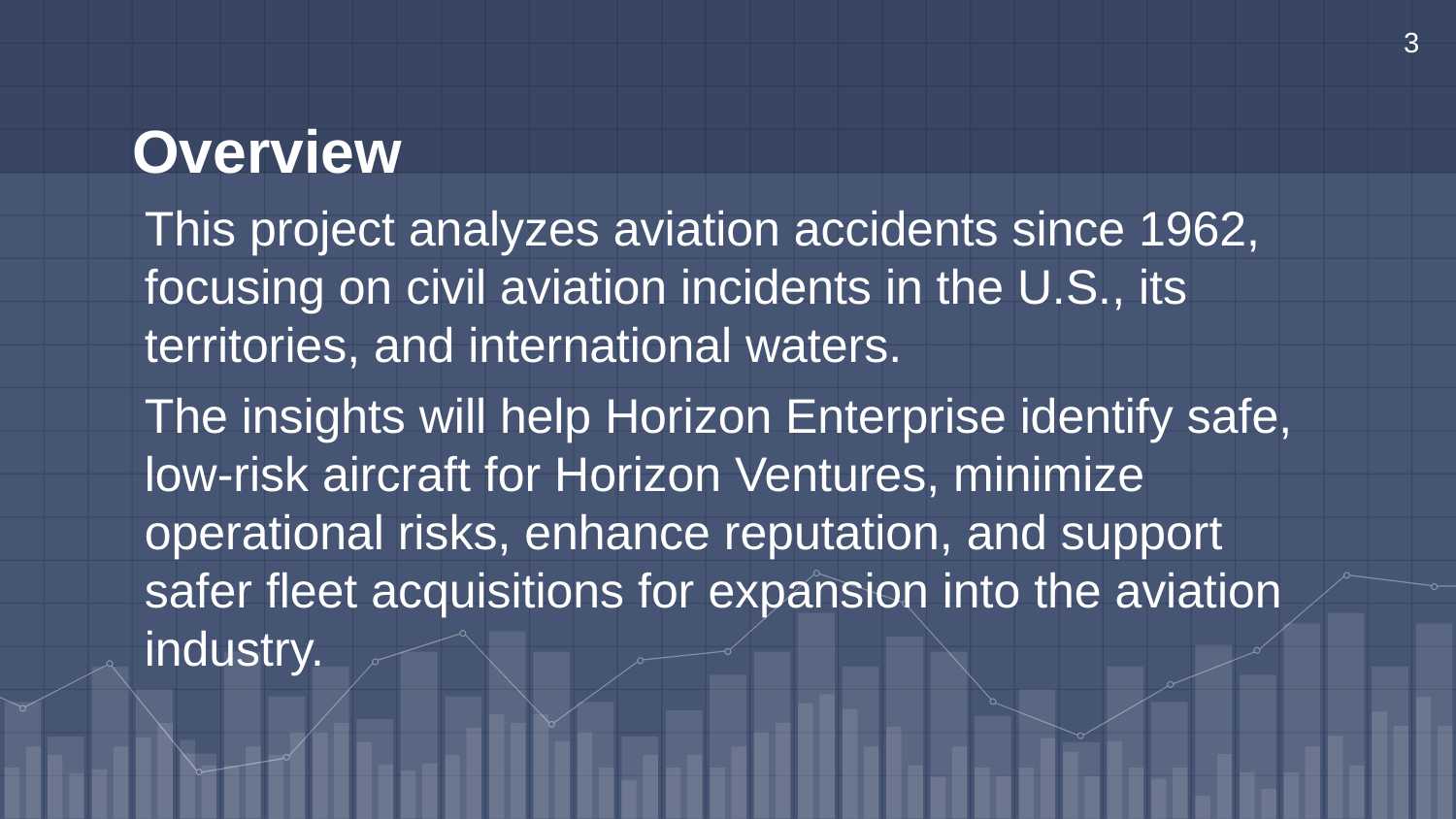

3
# Overview
This project analyzes aviation accidents since 1962, focusing on civil aviation incidents in the U.S., its territories, and international waters.
The insights will help Horizon Enterprise identify safe, low-risk aircraft for Horizon Ventures, minimize operational risks, enhance reputation, and support safer fleet acquisitions for expansion into the aviation industry.